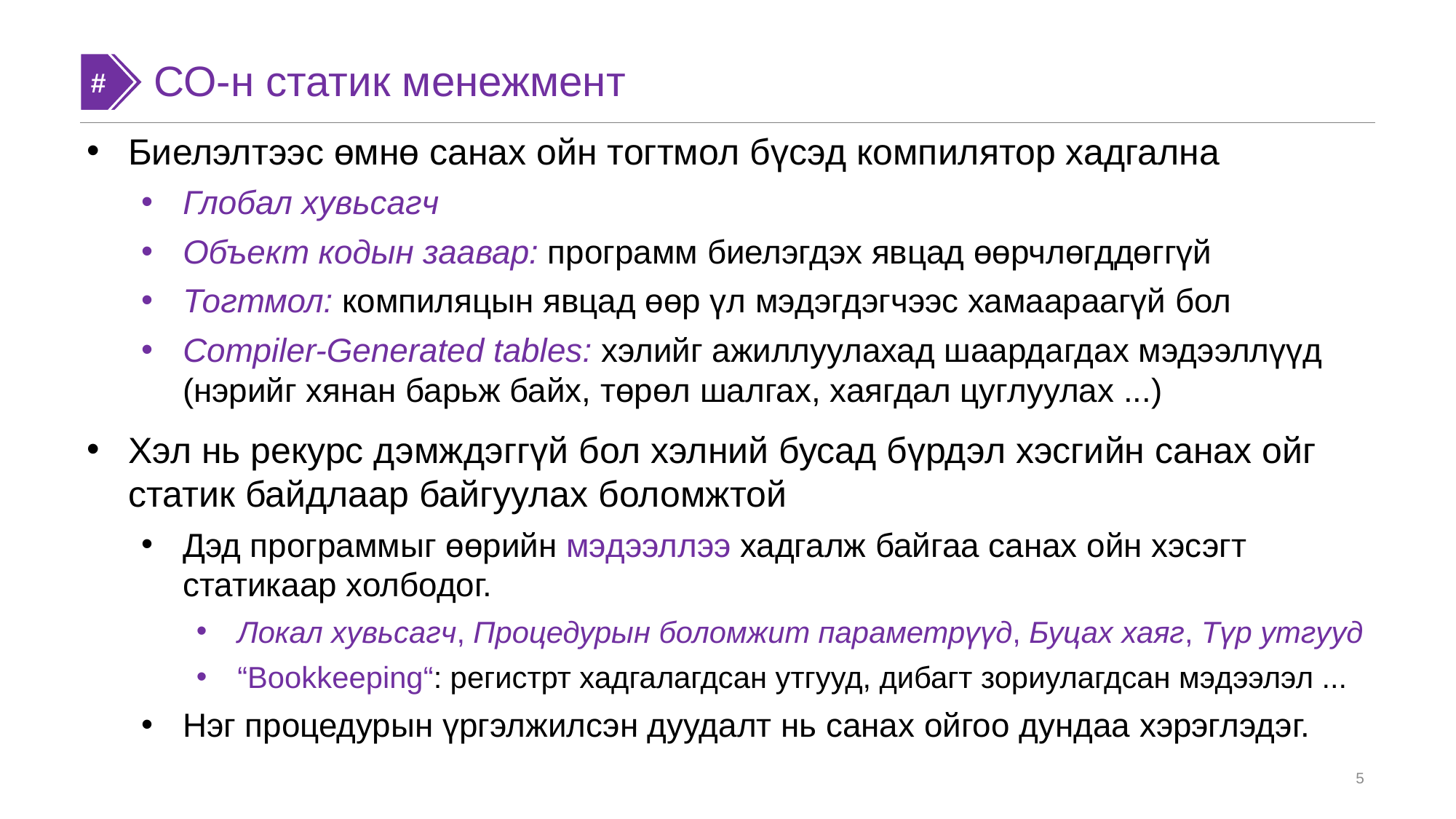

#
#
СО-н статик менежмент
Биелэлтээс өмнө санах ойн тогтмол бүсэд компилятор хадгална
Глобал хувьсагч
Объект кодын заавар: программ биелэгдэх явцад өөрчлөгддөггүй
Тогтмол: компиляцын явцад өөр үл мэдэгдэгчээс хамаараагүй бол
Compiler-Generated tables: хэлийг ажиллуулахад шаардагдах мэдээллүүд (нэрийг хянан барьж байх, төрөл шалгах, хаягдал цуглуулах ...)
Хэл нь рекурс дэмждэггүй бол хэлний бусад бүрдэл хэсгийн санах ойг статик байдлаар байгуулах боломжтой
Дэд программыг өөрийн мэдээллээ хадгалж байгаа санах ойн хэсэгт статикаар холбодог.
Локал хувьсагч, Процедурын боломжит параметрүүд, Буцах хаяг, Түр утгууд
“Bookkeeping“: регистрт хадгалагдсан утгууд, дибагт зориулагдсан мэдээлэл ...
Нэг процедурын үргэлжилсэн дуудалт нь санах ойгоо дундаа хэрэглэдэг.
5